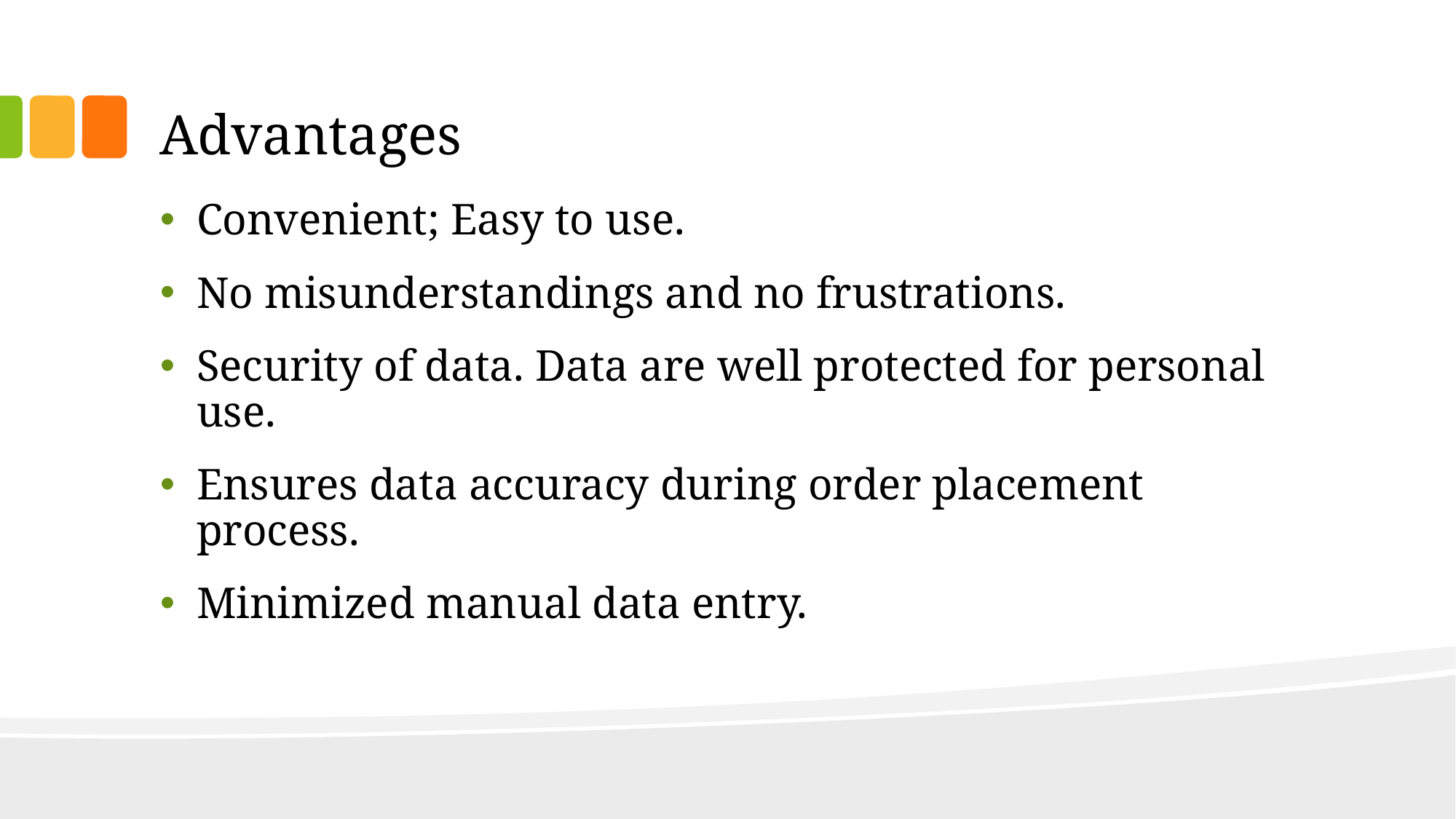

# Advantages
Convenient; Easy to use.
No misunderstandings and no frustrations.
Security of data. Data are well protected for personal use.
Ensures data accuracy during order placement process.
Minimized manual data entry.